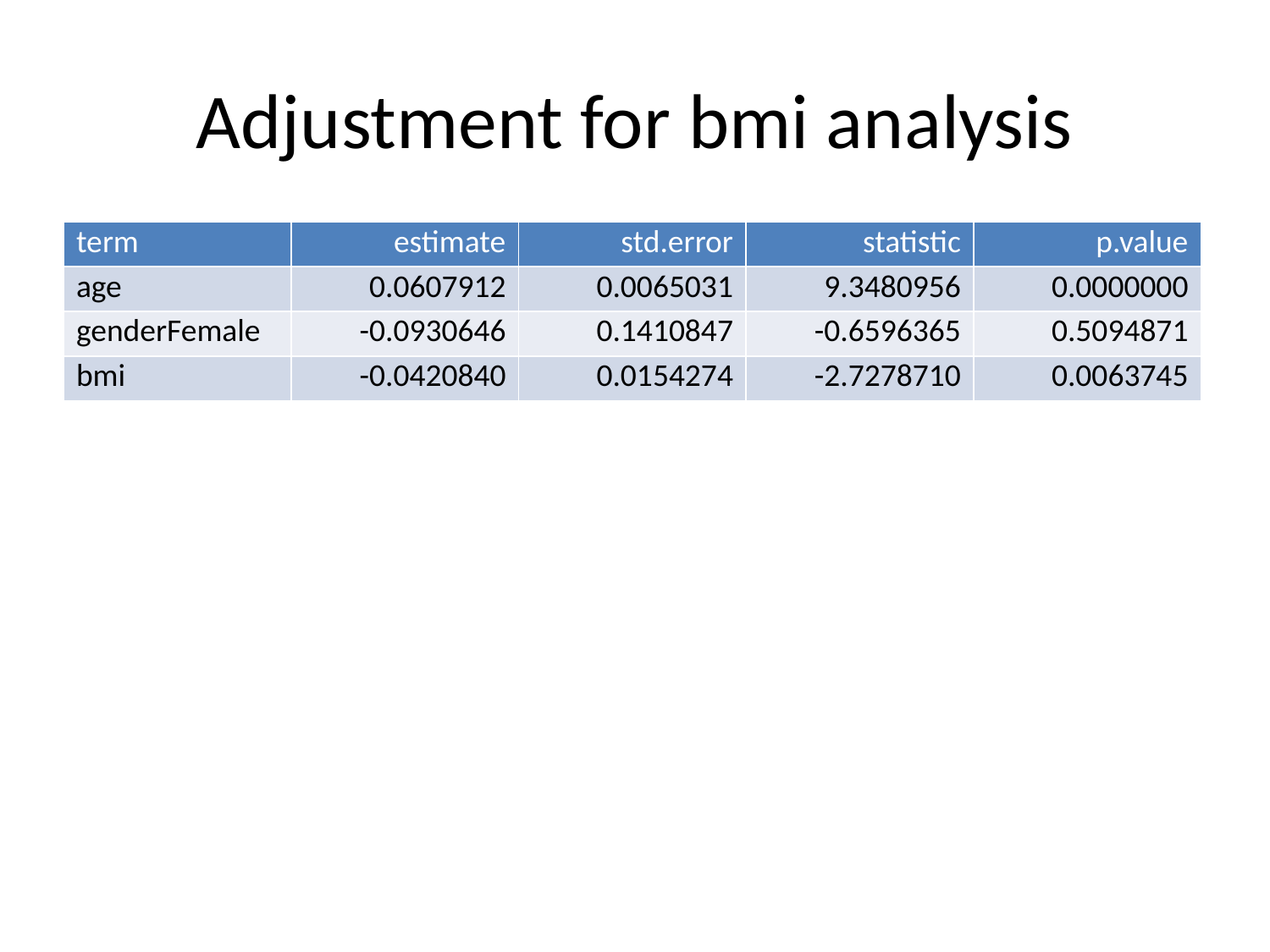

# Adjustment for bmi analysis
| term | estimate | std.error | statistic | p.value |
| --- | --- | --- | --- | --- |
| age | 0.0607912 | 0.0065031 | 9.3480956 | 0.0000000 |
| genderFemale | -0.0930646 | 0.1410847 | -0.6596365 | 0.5094871 |
| bmi | -0.0420840 | 0.0154274 | -2.7278710 | 0.0063745 |